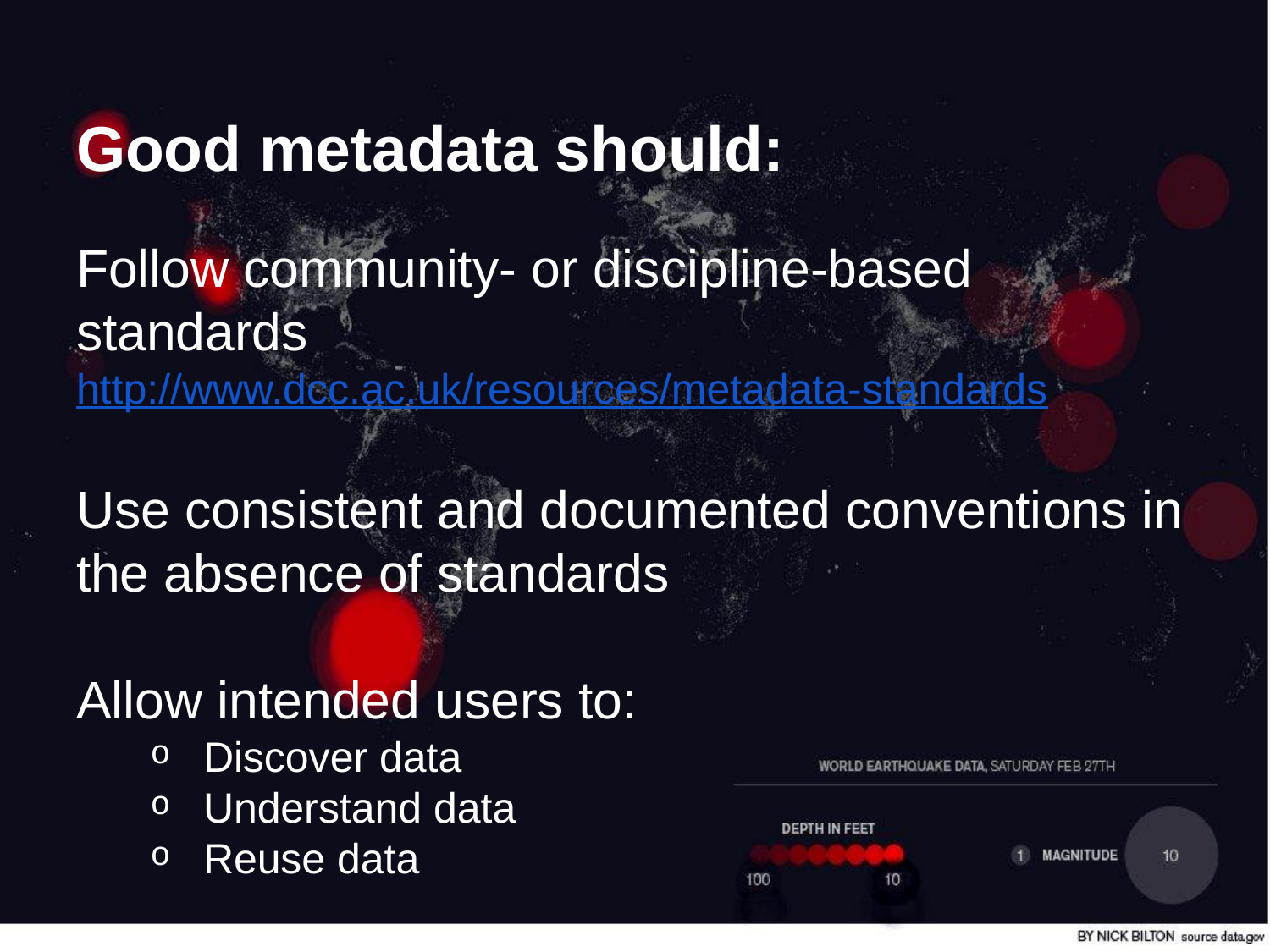

# Good metadata should:
Follow community- or discipline-based standards
http://www.dcc.ac.uk/resources/metadata-standards

Use consistent and documented conventions in the absence of standards

Allow intended users to:
Discover data
Understand data
Reuse data